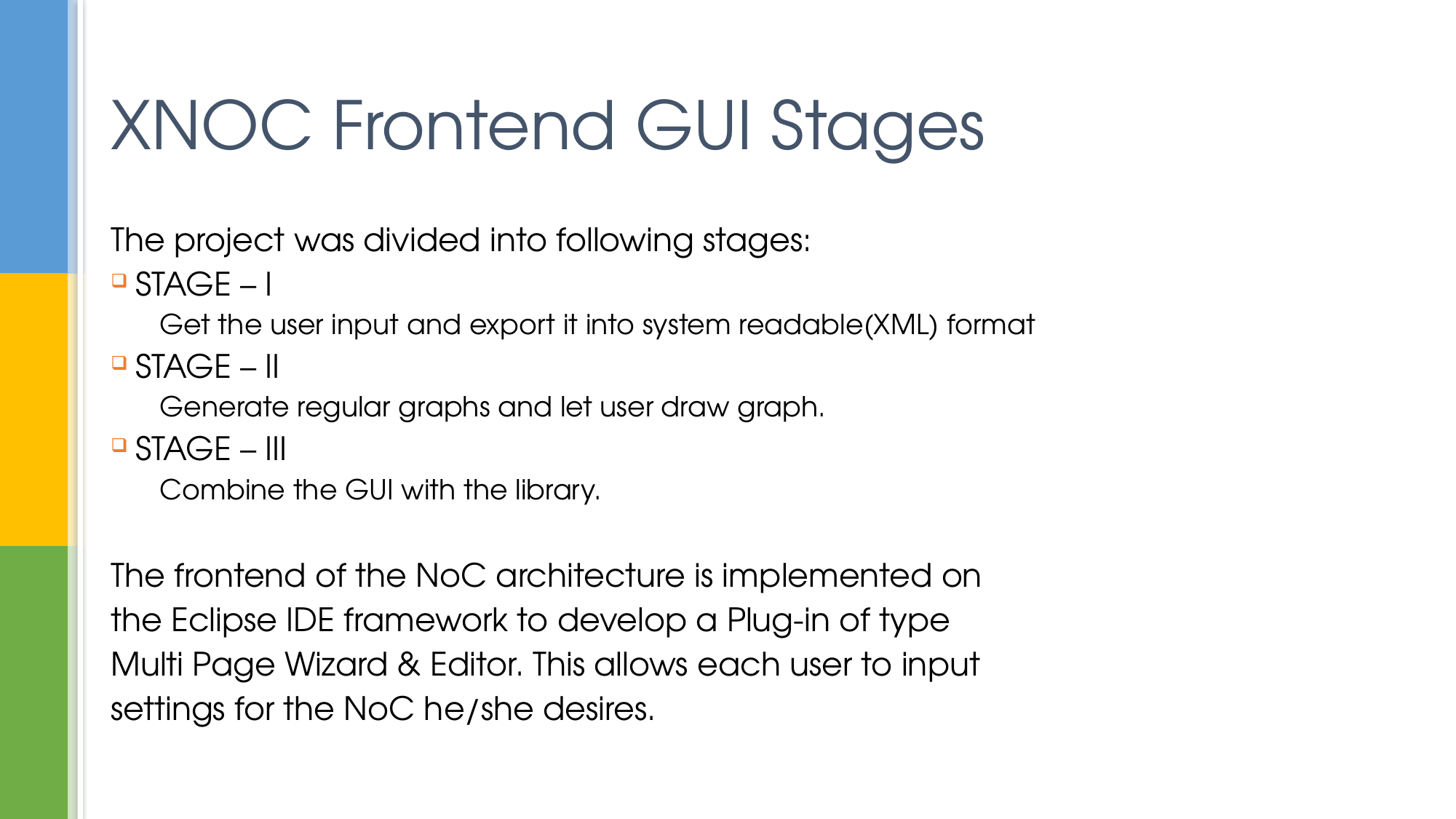

# XNOC Frontend GUI Stages
The project was divided into following stages:
STAGE – I
Get the user input and export it into system readable(XML) format
STAGE – II
Generate regular graphs and let user draw graph.
STAGE – III
Combine the GUI with the library.

The frontend of the NoC architecture is implemented on
the Eclipse IDE framework to develop a Plug-in of type
Multi Page Wizard & Editor. This allows each user to input
settings for the NoC he/she desires.